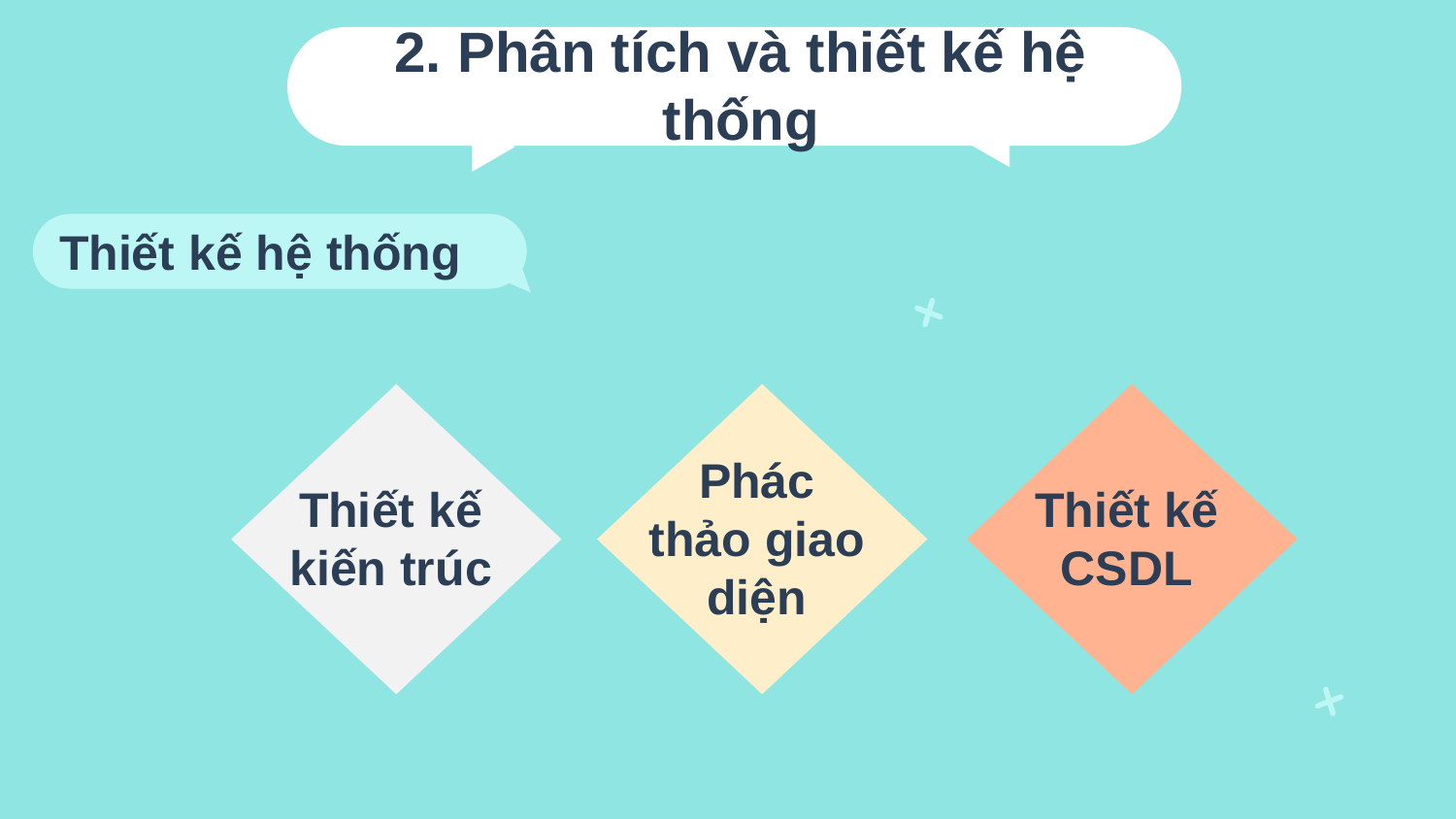

# 2. Phân tích và thiết kế hệ thống
Thiết kế hệ thống

Phác thảo giao diện
Thiết kế CSDL
Thiết kế kiến trúc